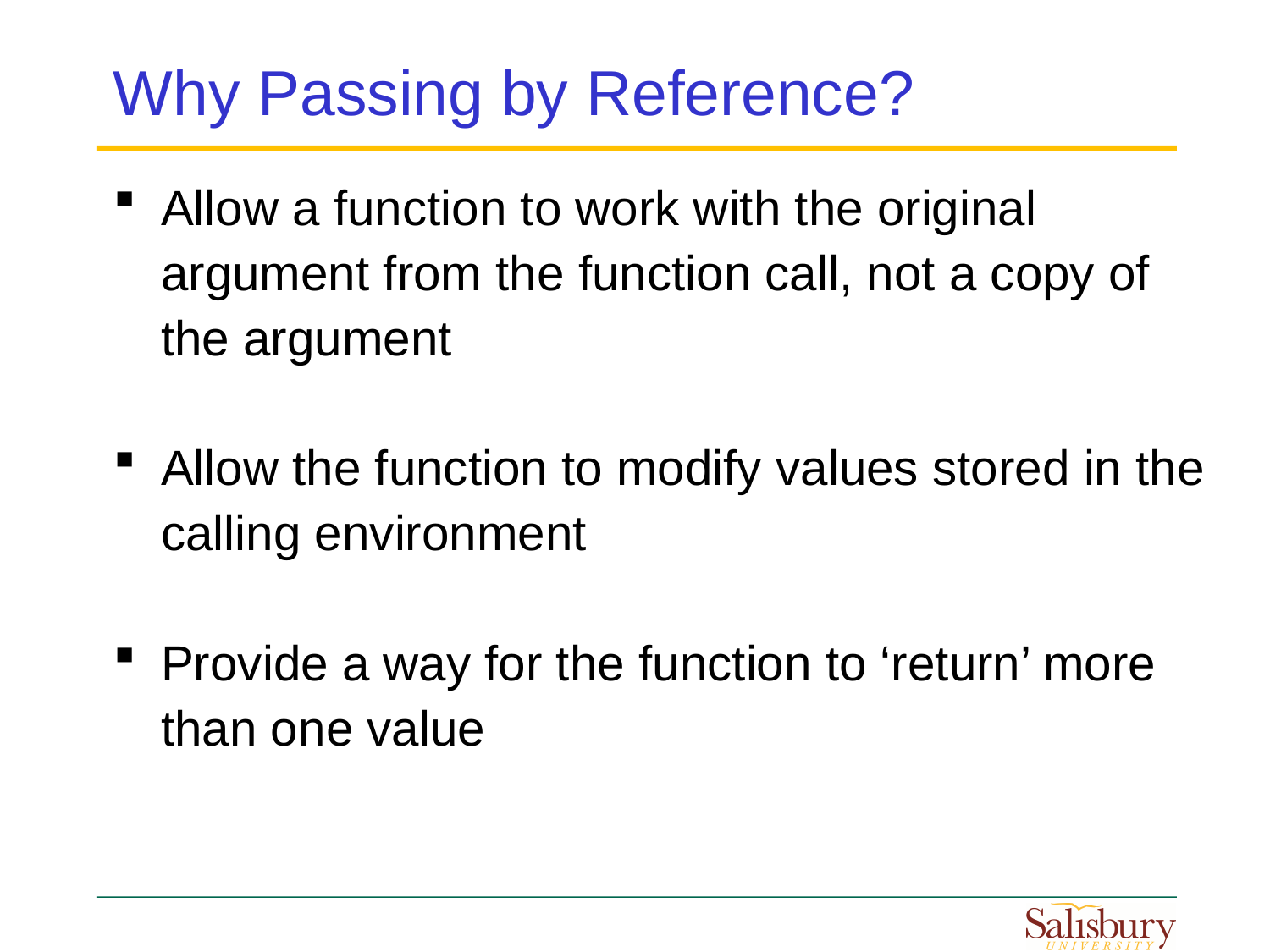

# Why Passing by Reference?
Allow a function to work with the original argument from the function call, not a copy of the argument

Allow the function to modify values stored in the calling environment

Provide a way for the function to ‘return’ more than one value